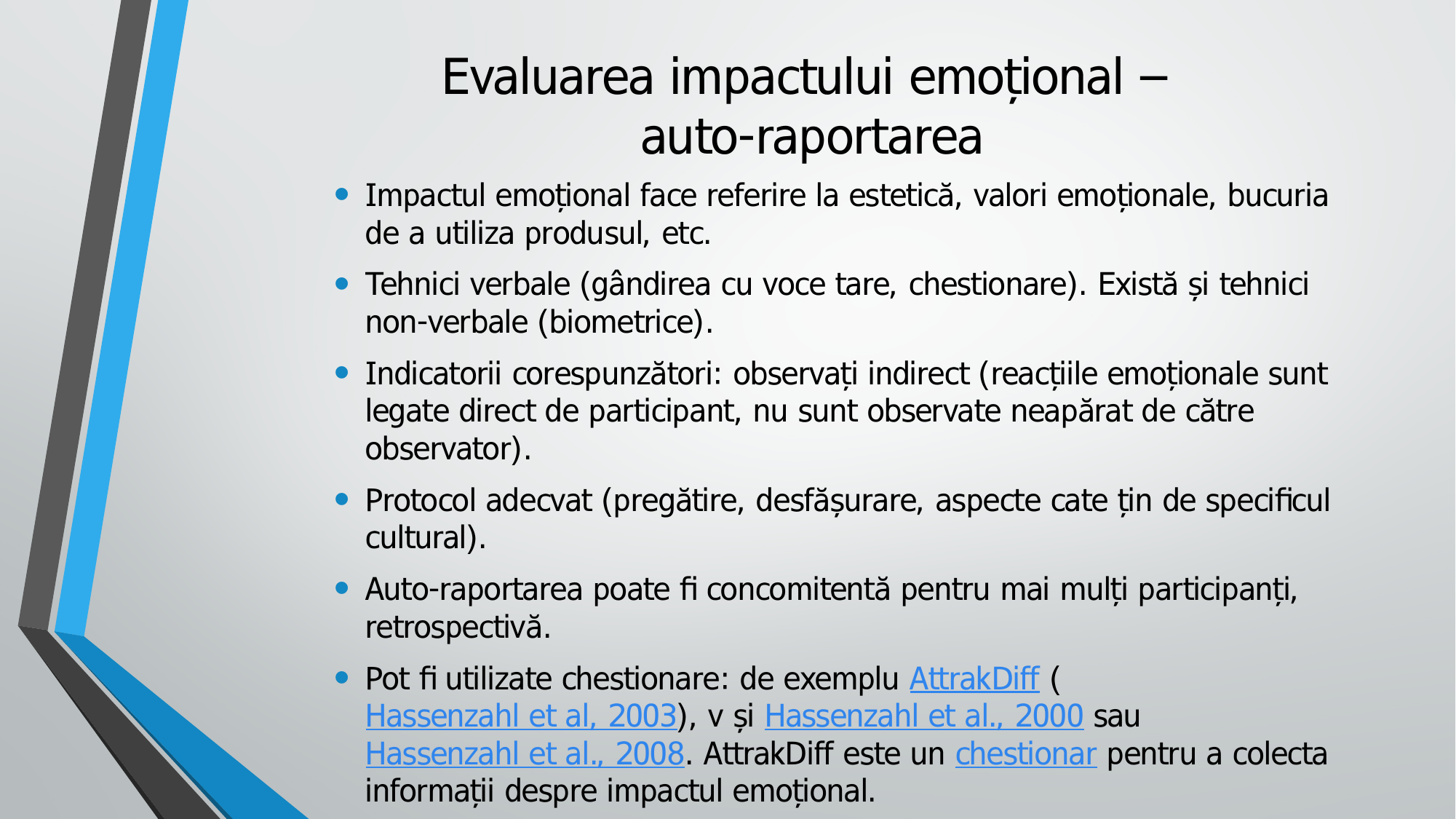

# Evaluarea impactului emoțional – auto-raportarea
Impactul emoțional face referire la estetică, valori emoționale, bucuria de a utiliza produsul, etc.
Tehnici verbale (gândirea cu voce tare, chestionare). Există și tehnici non-verbale (biometrice).
Indicatorii corespunzători: observați indirect (reacțiile emoționale sunt legate direct de participant, nu sunt observate neapărat de către observator).
Protocol adecvat (pregătire, desfășurare, aspecte cate țin de specificul cultural).
Auto-raportarea poate fi concomitentă pentru mai mulți participanți, retrospectivă.
Pot fi utilizate chestionare: de exemplu AttrakDiff (Hassenzahl et al, 2003), v și Hassenzahl et al., 2000 sau Hassenzahl et al., 2008. AttrakDiff este un chestionar pentru a colecta informații despre impactul emoțional.